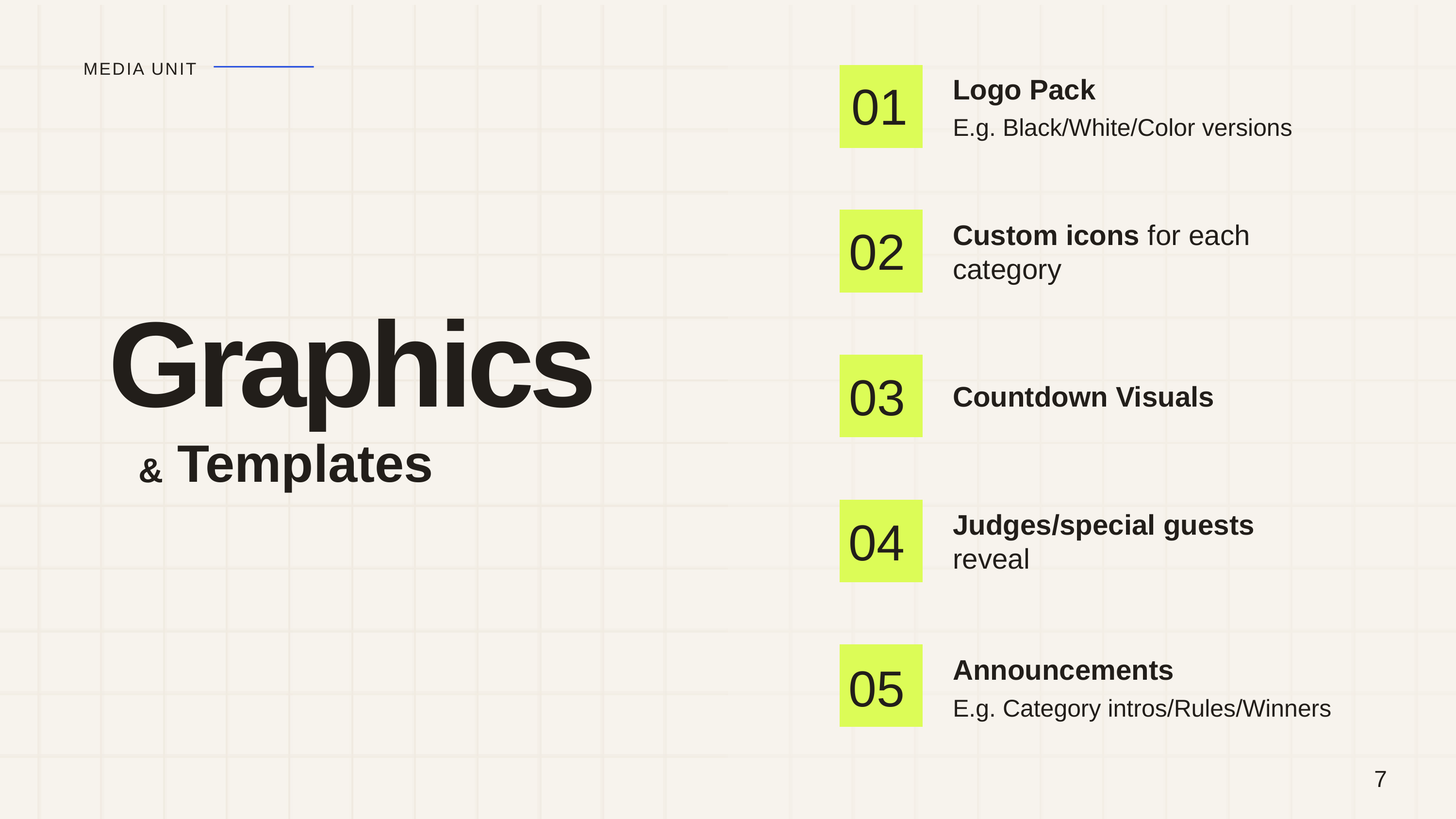

MEDIA UNIT

Logo Pack
01
E.g. Black/White/Color versions

Custom icons for each category
02
Graphics

03
Countdown Visuals
Templates
&

Judges/special guests reveal
04

Announcements
05
E.g. Category intros/Rules/Winners
7